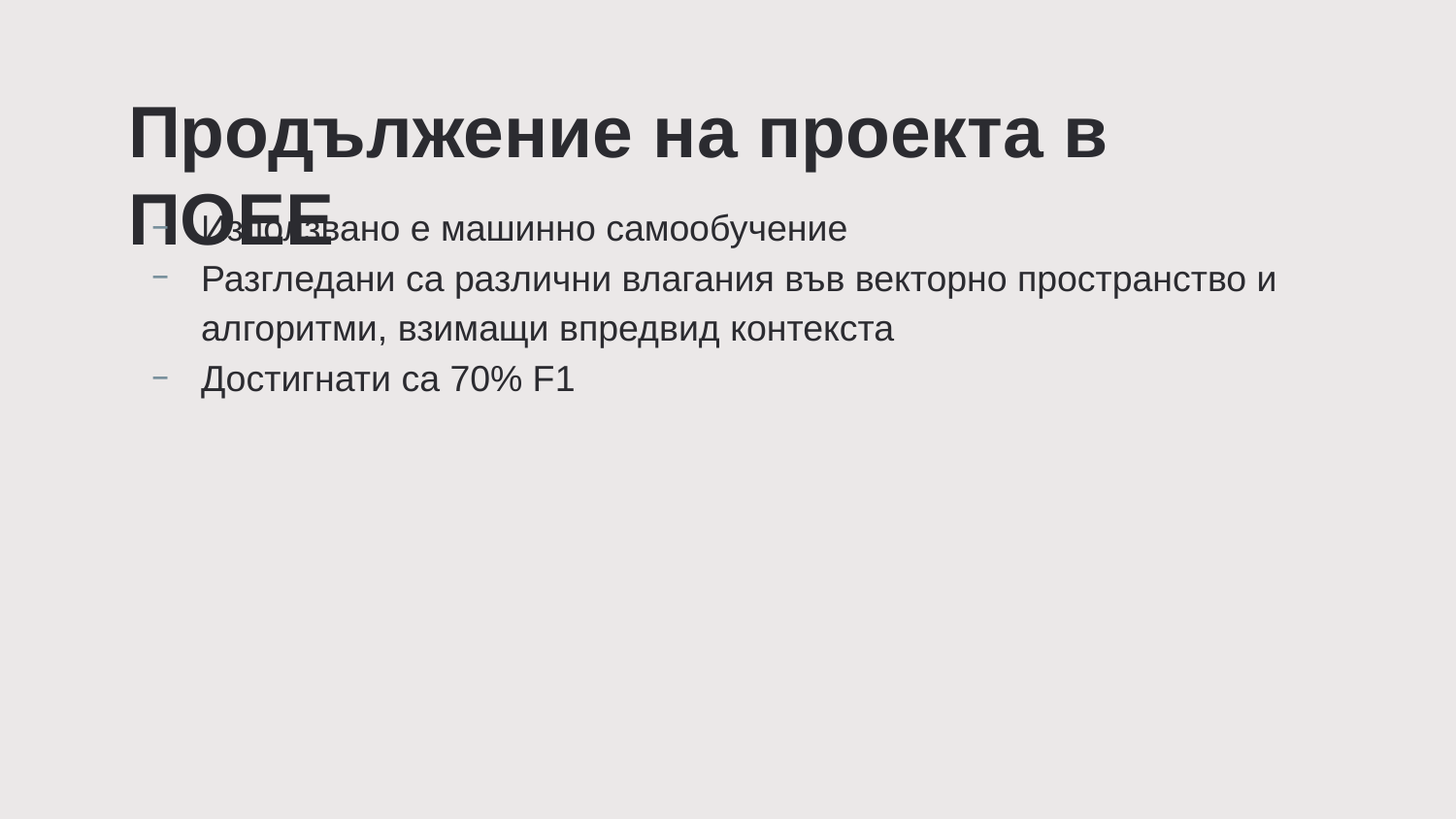

Продължение на проекта в ПОЕЕ
Използвано е машинно самообучение
Разгледани са различни влагания във векторно пространство и алгоритми, взимащи впредвид контекста
Достигнати са 70% F1